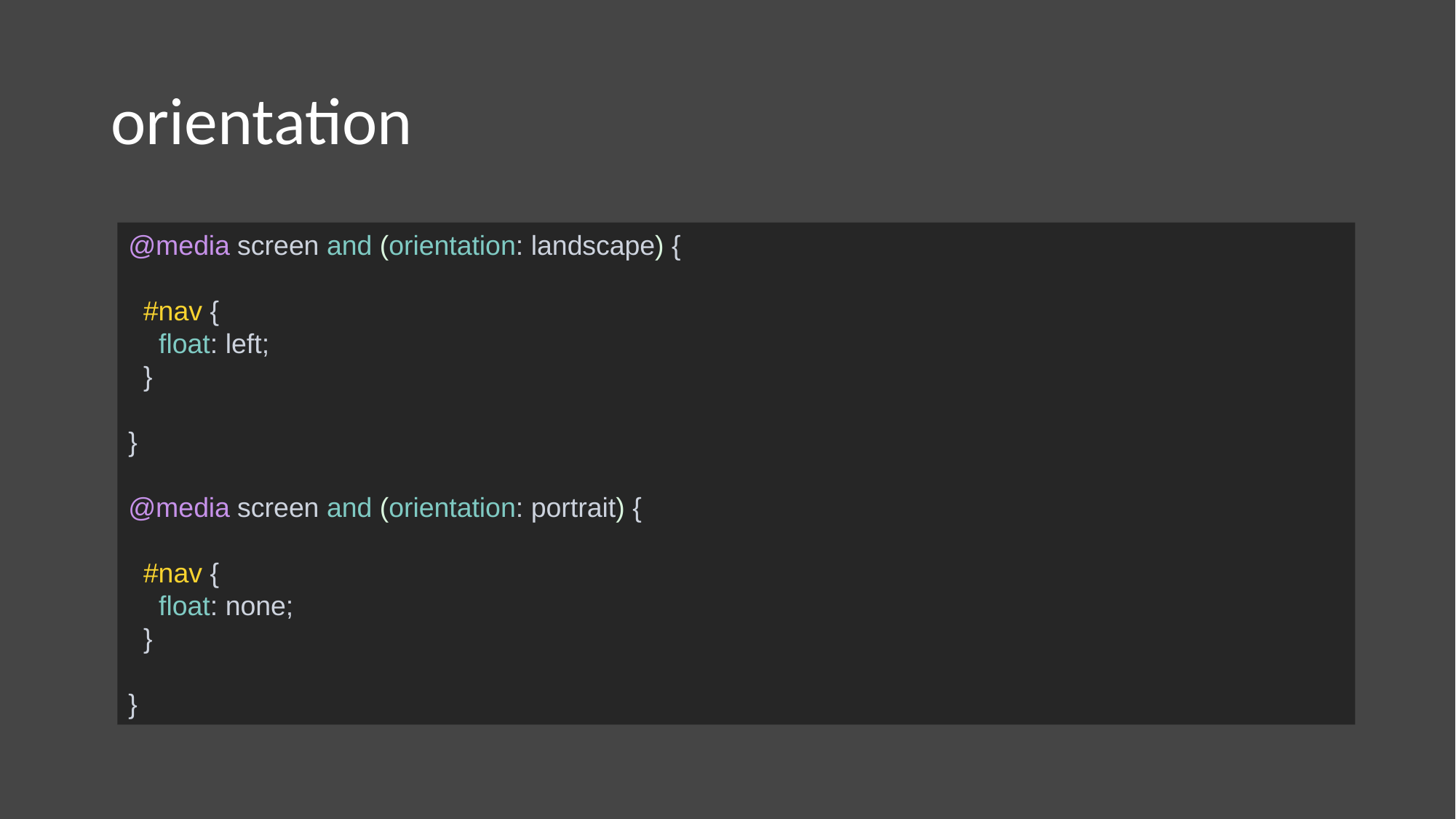

# orientation
@media screen and (orientation: landscape) {
  #nav {
    float: left;
  }
}
@media screen and (orientation: portrait) {
  #nav {
    float: none;
  }
}